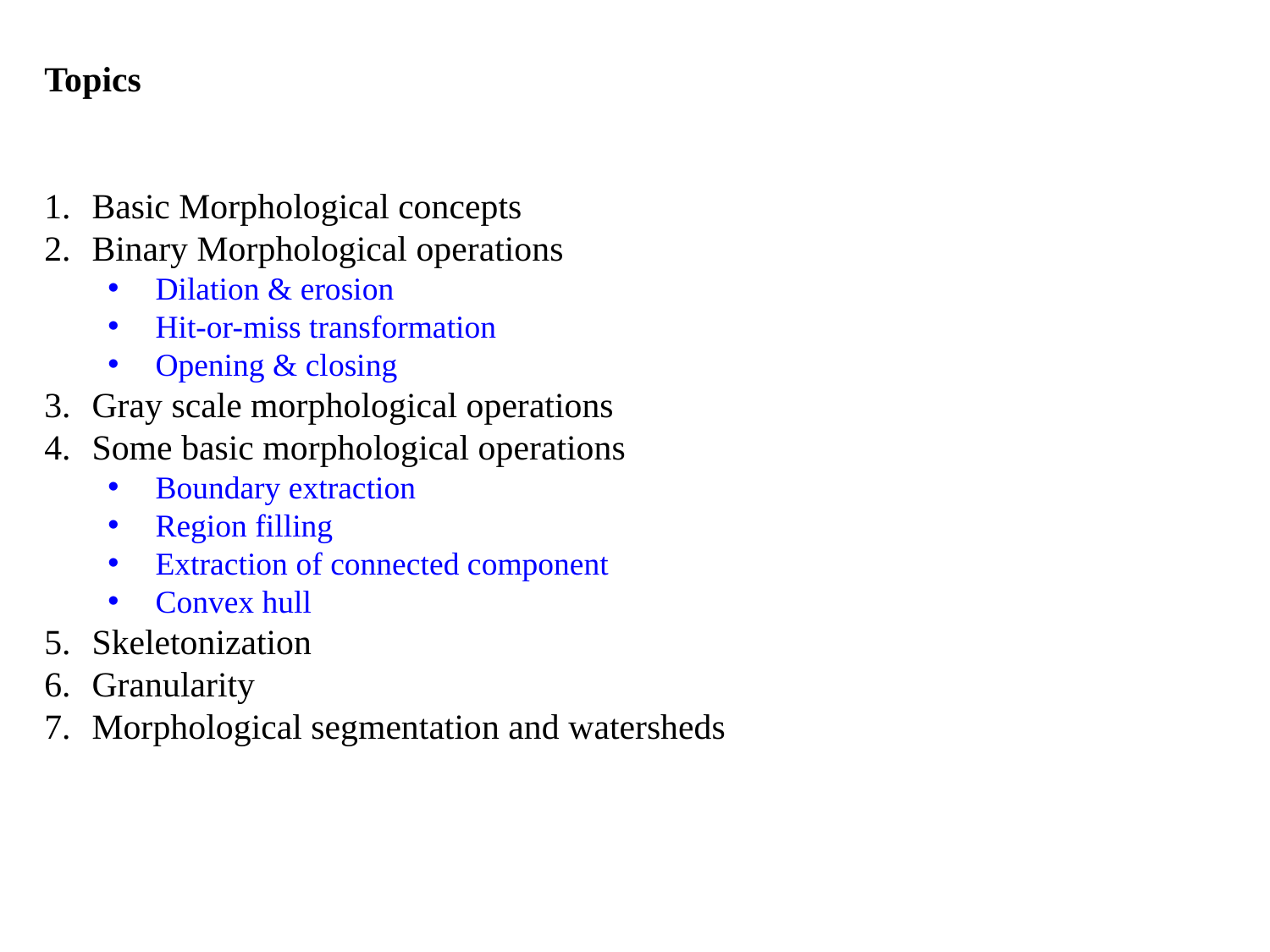

Topics

Basic Morphological concepts
Binary Morphological operations
Dilation & erosion
Hit-or-miss transformation
Opening & closing
Gray scale morphological operations
Some basic morphological operations
Boundary extraction
Region filling
Extraction of connected component
Convex hull
Skeletonization
Granularity
Morphological segmentation and watersheds